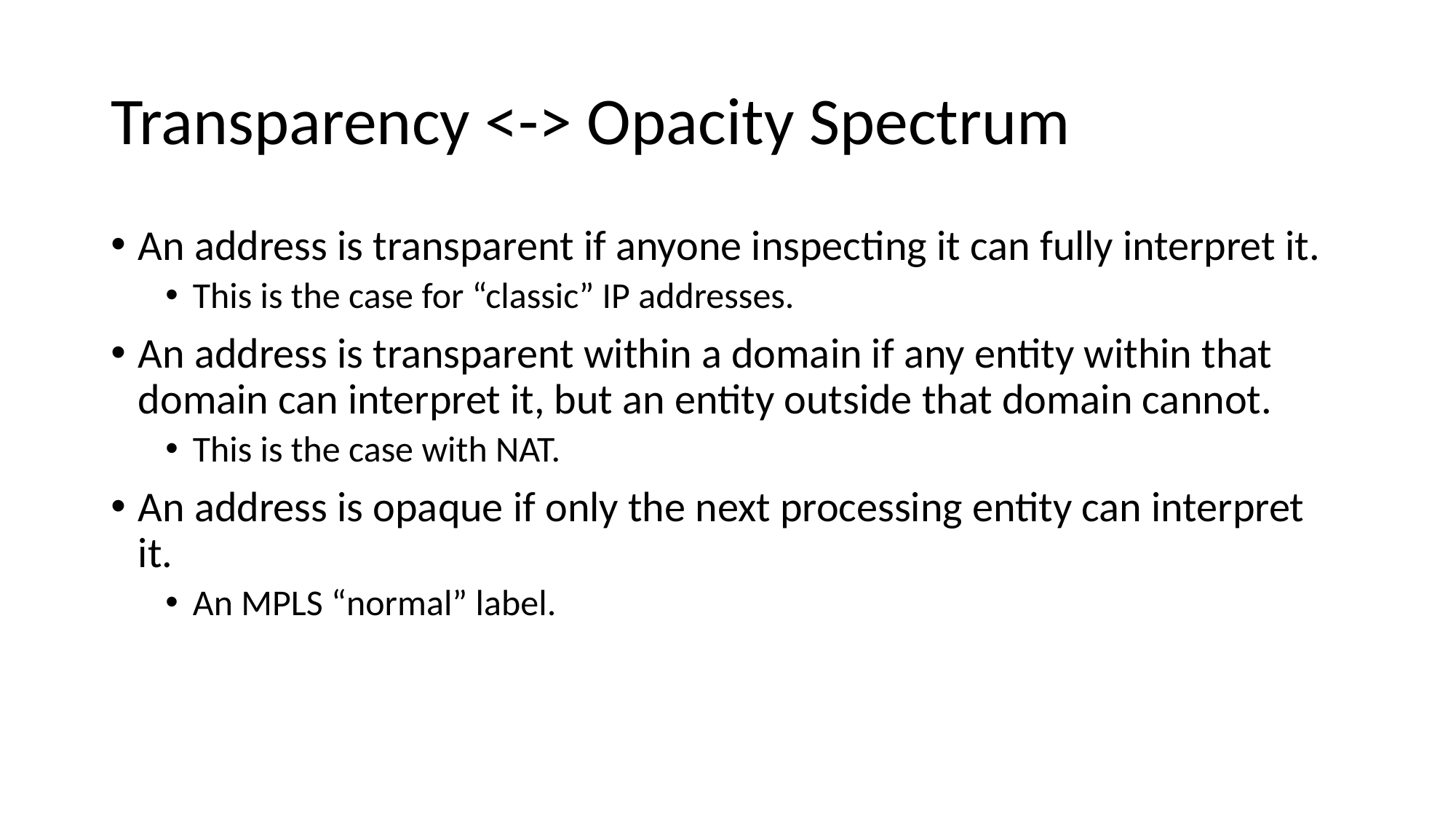

# Transparency <-> Opacity Spectrum
An address is transparent if anyone inspecting it can fully interpret it.
This is the case for “classic” IP addresses.
An address is transparent within a domain if any entity within that domain can interpret it, but an entity outside that domain cannot.
This is the case with NAT.
An address is opaque if only the next processing entity can interpret it.
An MPLS “normal” label.